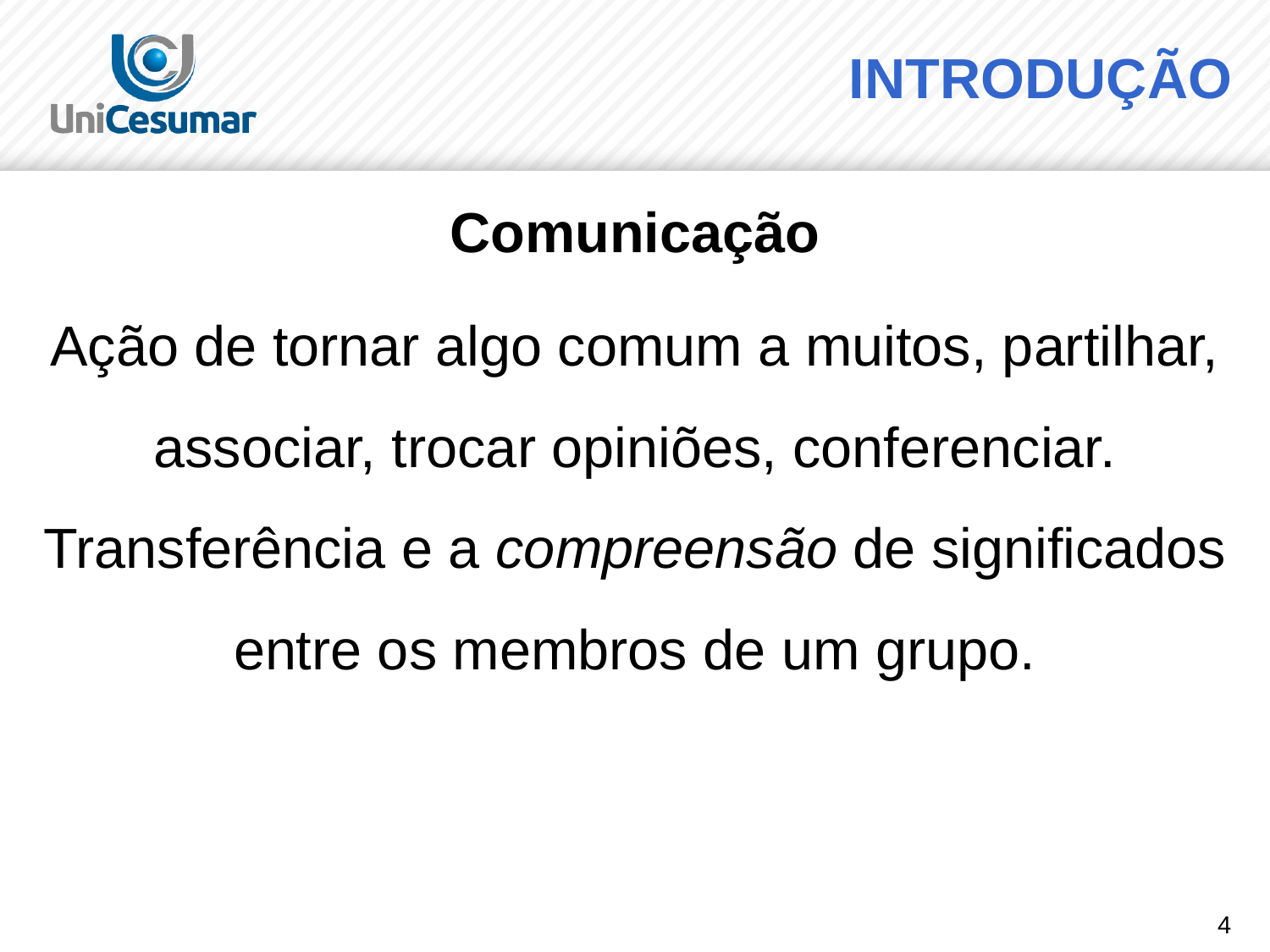

# INTRODUÇÃO
Comunicação
Ação de tornar algo comum a muitos, partilhar, associar, trocar opiniões, conferenciar. Transferência e a compreensão de significados entre os membros de um grupo.